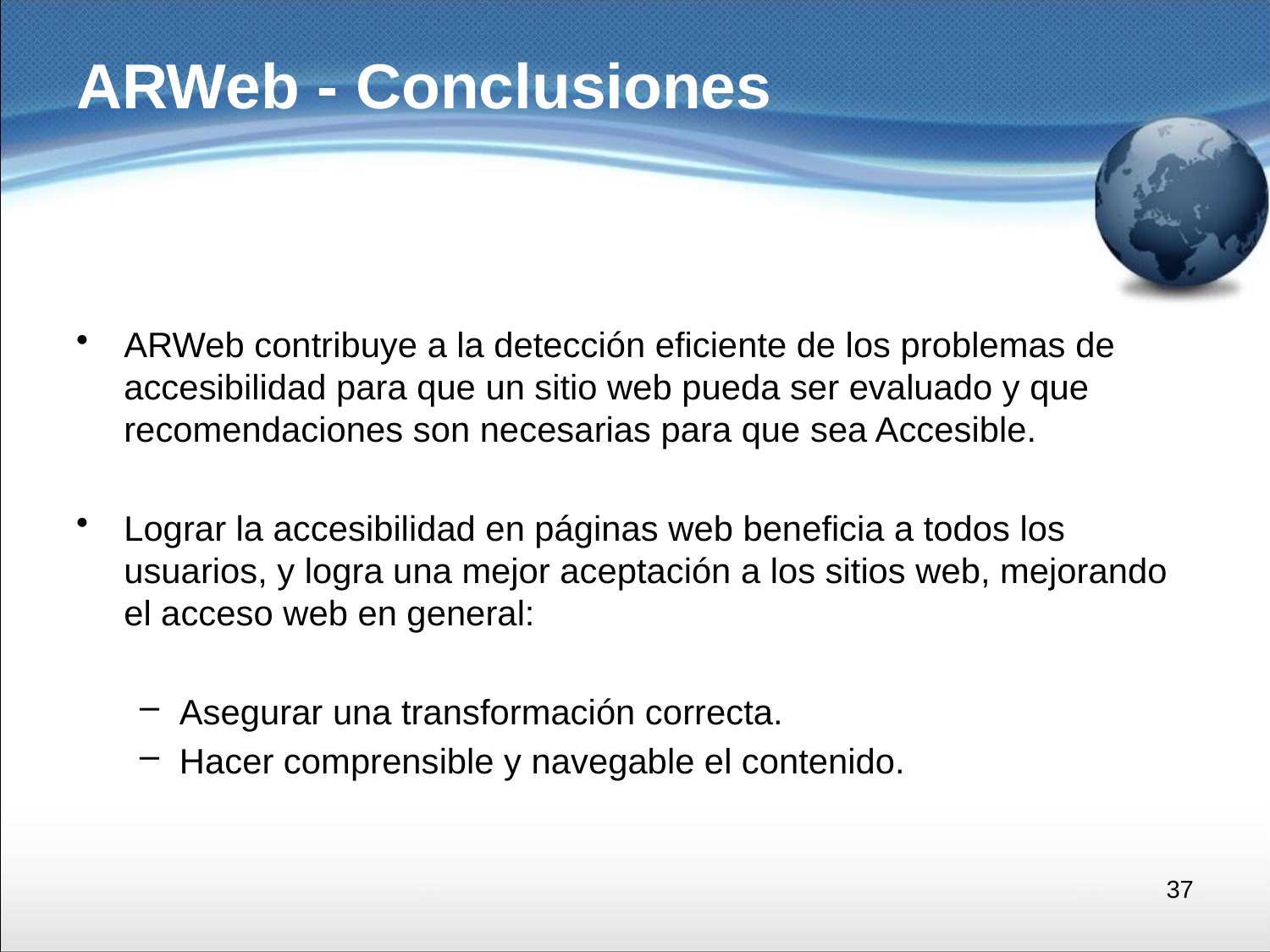

# ARWeb - Conclusiones
ARWeb contribuye a la detección eficiente de los problemas de accesibilidad para que un sitio web pueda ser evaluado y que recomendaciones son necesarias para que sea Accesible.

Lograr la accesibilidad en páginas web beneficia a todos los usuarios, y logra una mejor aceptación a los sitios web, mejorando el acceso web en general:

Asegurar una transformación correcta.
Hacer comprensible y navegable el contenido.
37